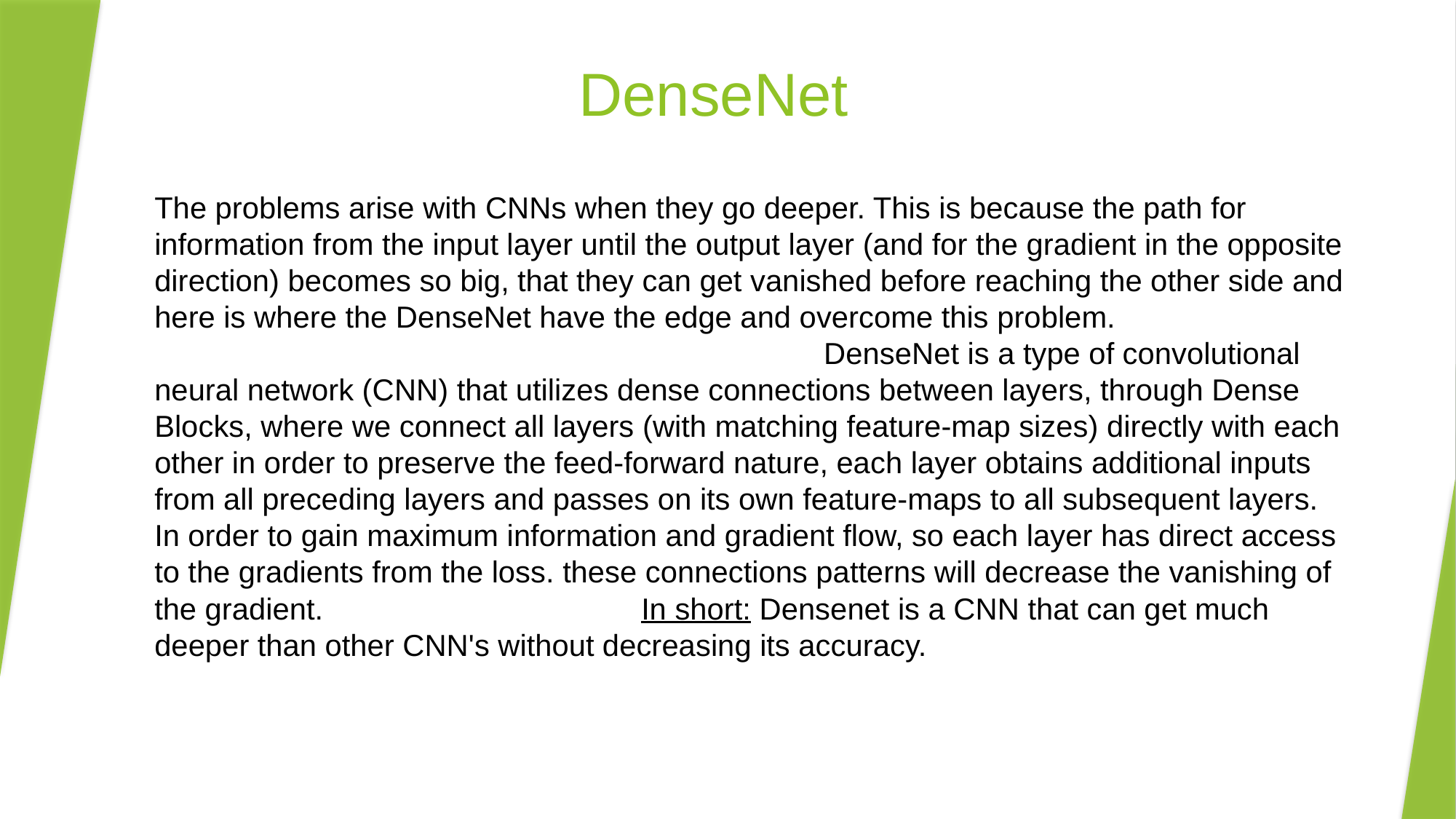

# DenseNet
The problems arise with CNNs when they go deeper. This is because the path for information from the input layer until the output layer (and for the gradient in the opposite direction) becomes so big, that they can get vanished before reaching the other side and here is where the DenseNet have the edge and overcome this problem.                                                                                                            DenseNet is a type of convolutional neural network (CNN) that utilizes dense connections between layers, through Dense Blocks, where we connect all layers (with matching feature-map sizes) directly with each other in order to preserve the feed-forward nature, each layer obtains additional inputs from all preceding layers and passes on its own feature-maps to all subsequent layers. In order to gain maximum information and gradient flow, so each layer has direct access to the gradients from the loss. these connections patterns will decrease the vanishing of the gradient.                                      In short: Densenet is a CNN that can get much deeper than other CNN's without decreasing its accuracy.

8